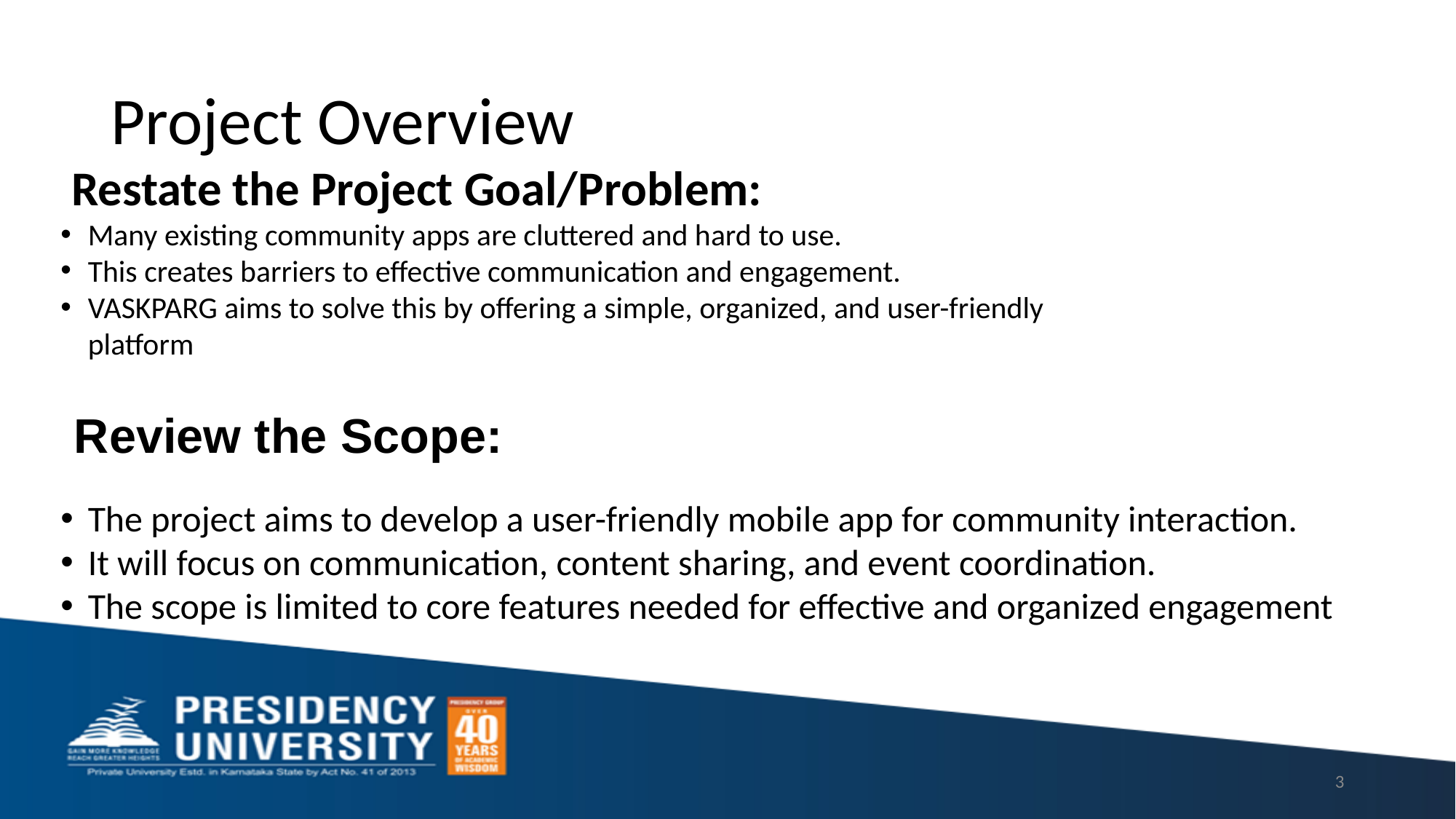

# Project Overview

 Restate the Project Goal/Problem:
Many existing community apps are cluttered and hard to use.
This creates barriers to effective communication and engagement.
VASKPARG aims to solve this by offering a simple, organized, and user-friendly
platform

 Review the Scope:

The project aims to develop a user-friendly mobile app for community interaction.
It will focus on communication, content sharing, and event coordination.
The scope is limited to core features needed for effective and organized engagement
3